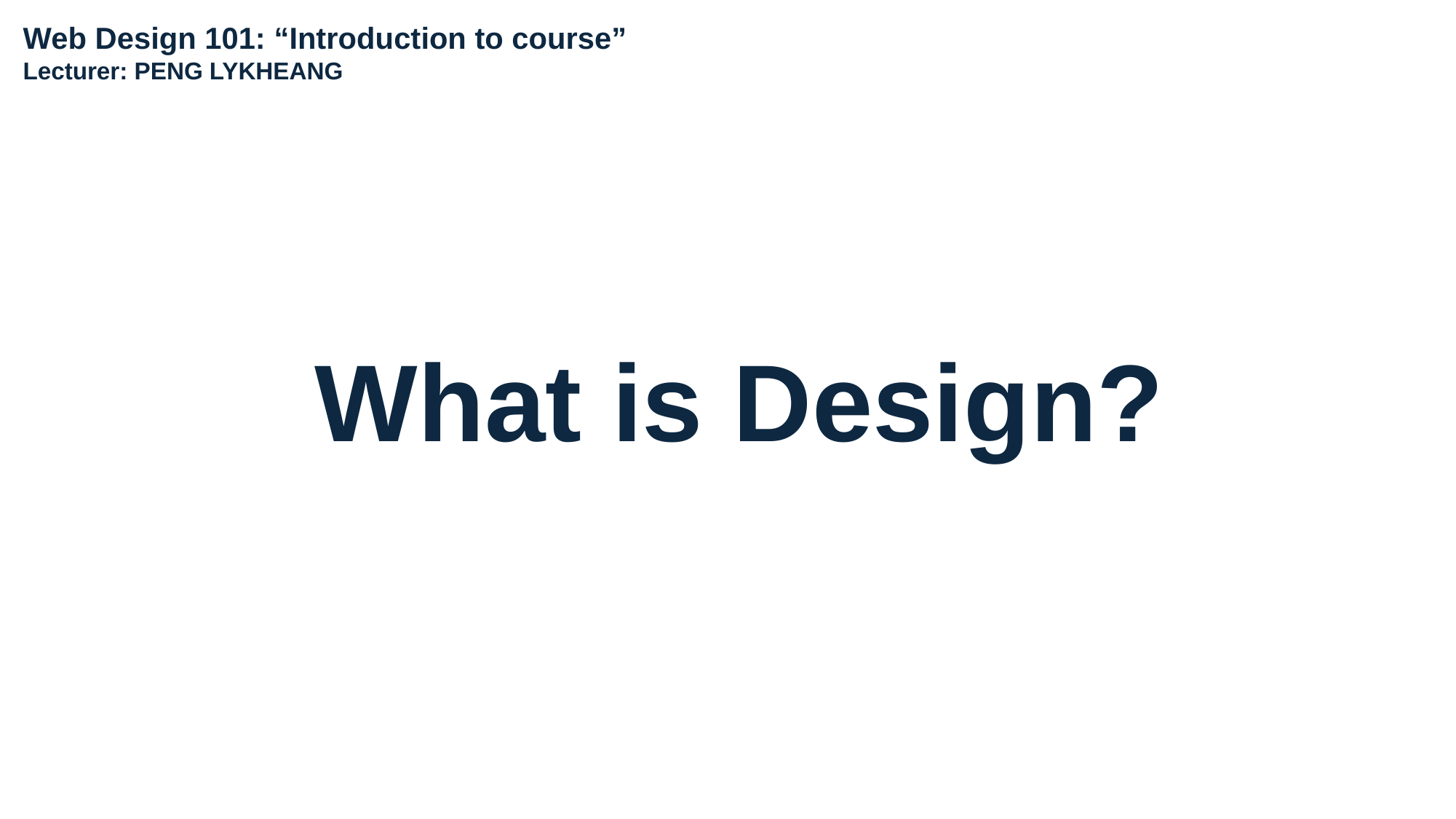

Web Design 101: “Introduction to course”
Lecturer: PENG LYKHEANG
What is Design?